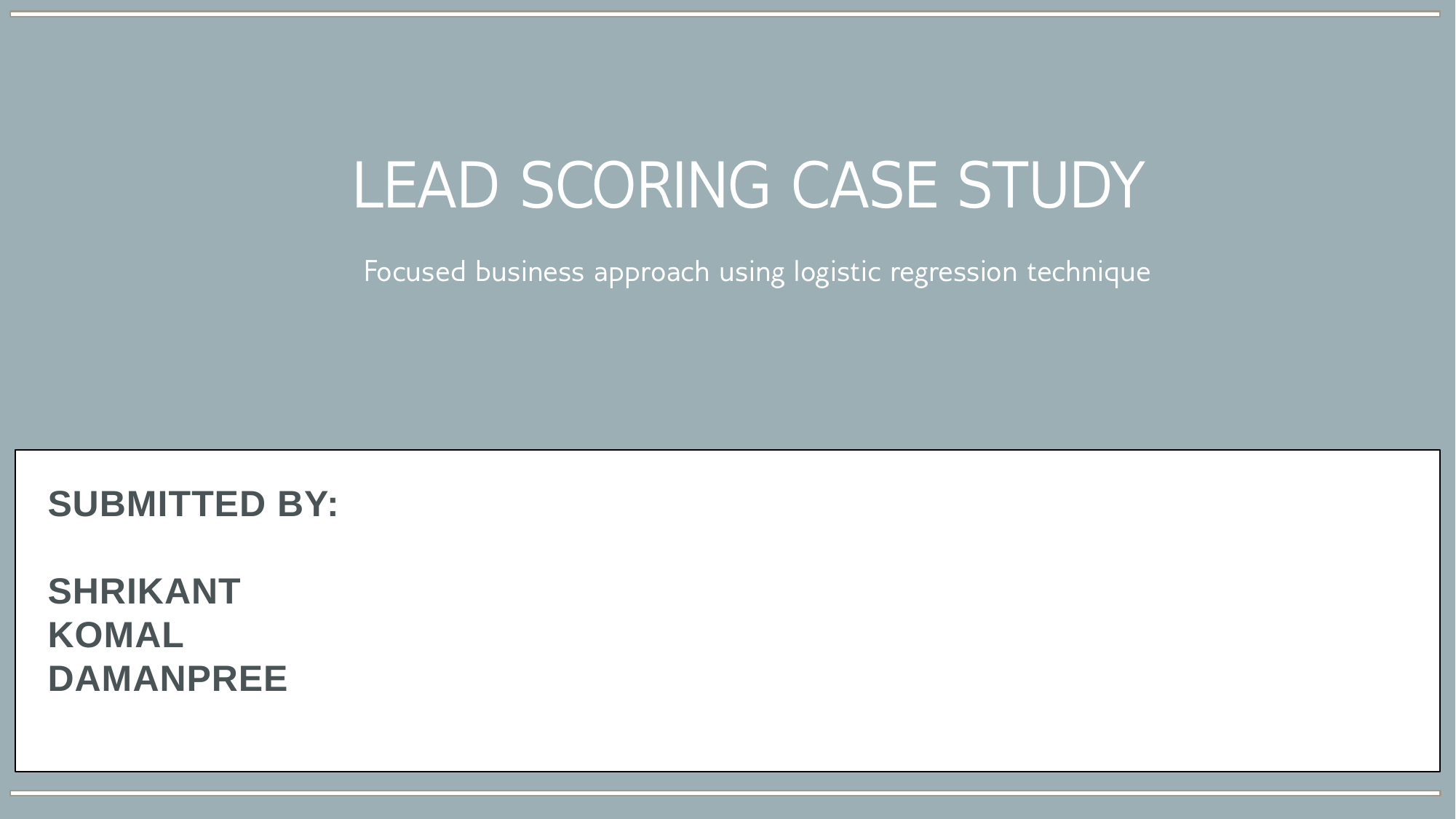

LEAD SCORING CASE STUDY
Focused business approach using logistic regression technique
  SUBMITTED BY:
  SHRIKANT
  KOMAL
  DAMANPREE